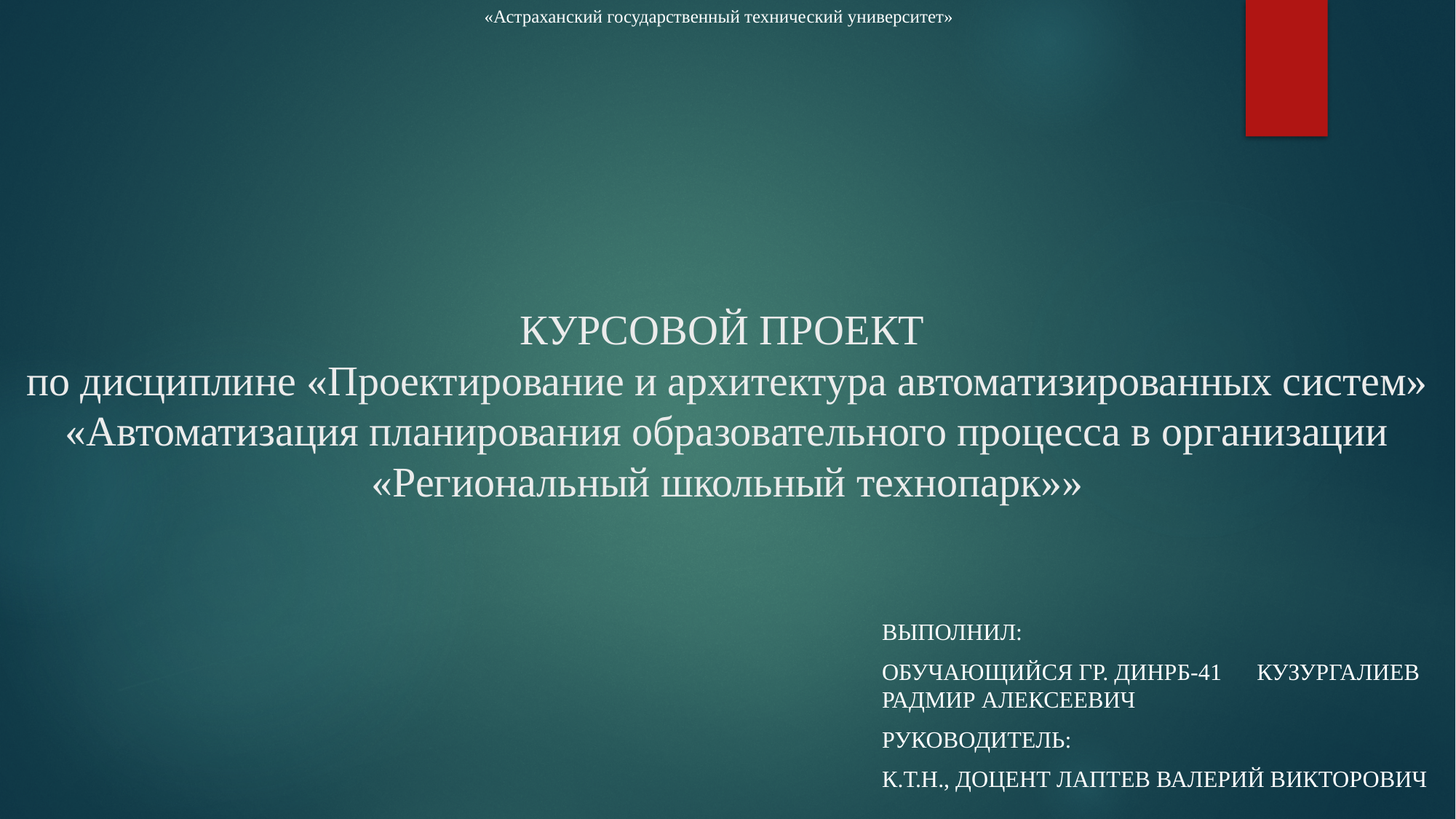

«Астраханский государственный технический университет»
# КУРСОВОЙ ПРОЕКТ по дисциплине «Проектирование и архитектура автоматизированных систем» «Автоматизация планирования образовательного процесса в организации «Региональный школьный технопарк»»
Выполнил:
обучающийся гр. ДИНРБ-41      Кузургалиев Радмир Алексеевич
Руководитель:
к.т.н., доцент ЛАПТЕВ ВАЛЕРИЙ ВИКТОРОВИЧ